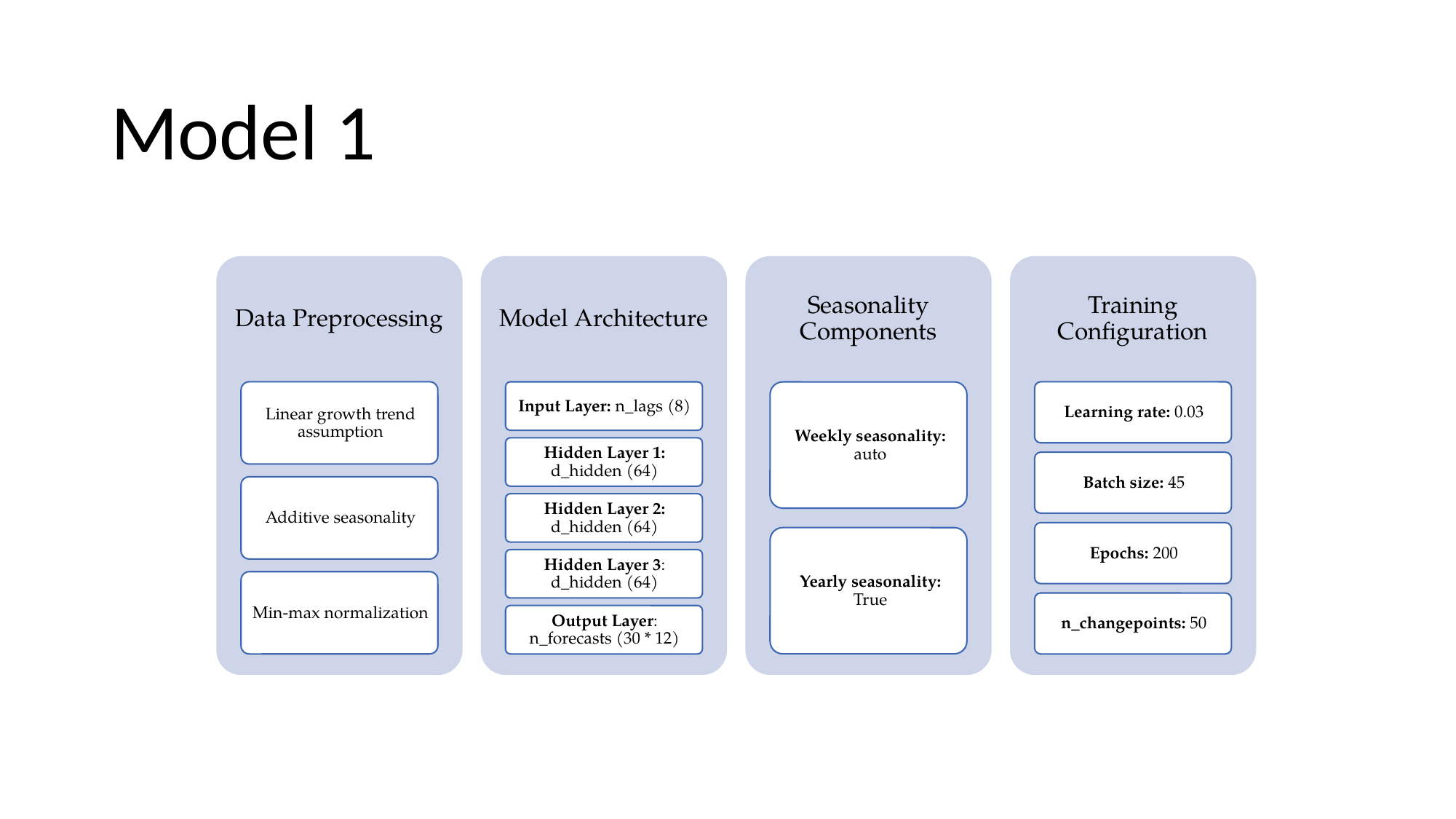

# Model 1
Data Preprocessing
Linear growth trend assumption
Additive seasonality
Min-max normalization
Model Architecture
Input Layer: n_lags (8)
Hidden Layer 1: d_hidden (64)
Hidden Layer 2: d_hidden (64)
Hidden Layer 3: d_hidden (64)
Output Layer: n_forecasts (30 * 12)
Seasonality Components
Weekly seasonality: auto
Yearly seasonality: True
Training Configuration
Learning rate: 0.03
Batch size: 45
Epochs: 200
n_changepoints: 50